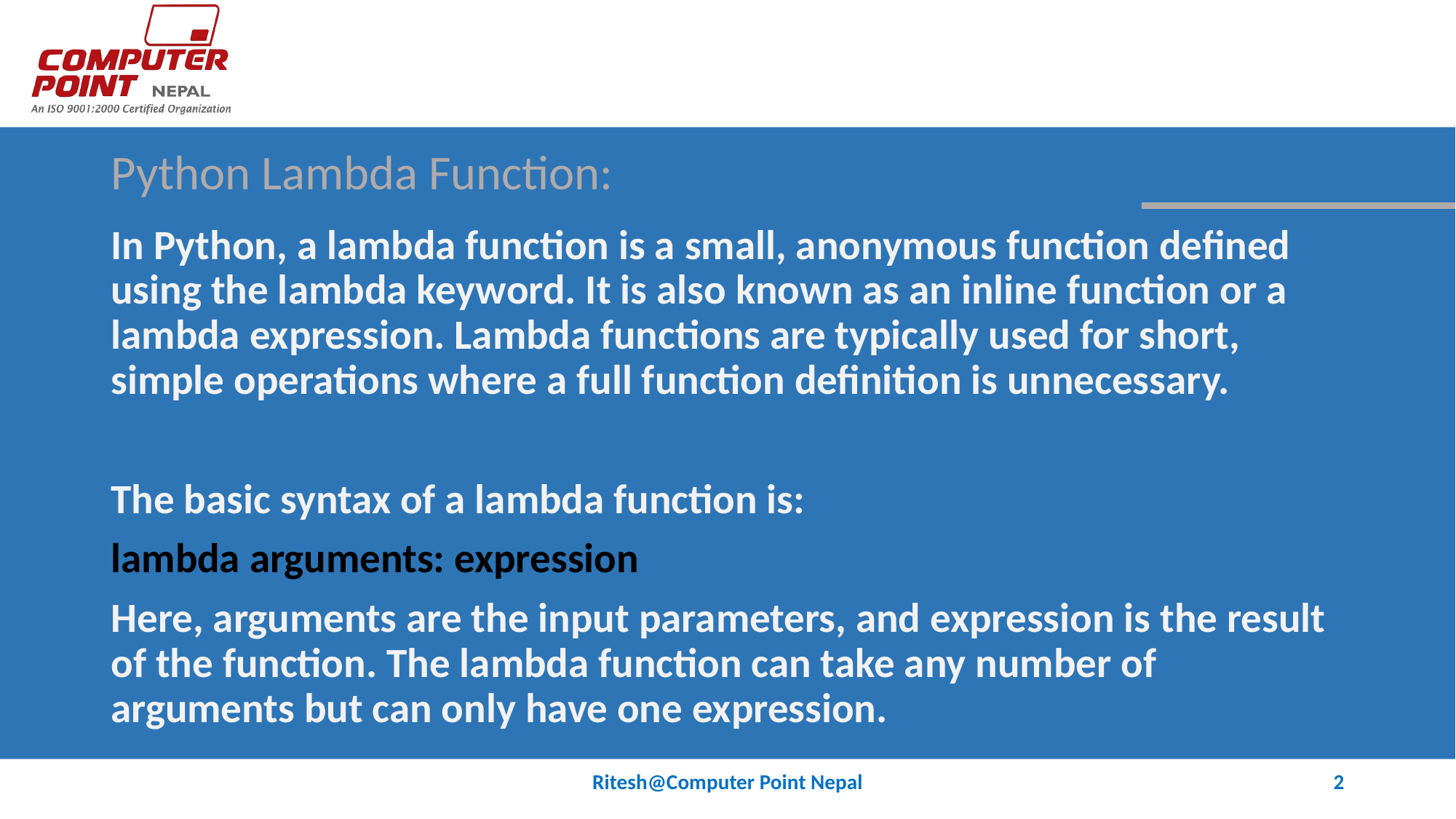

# Python Lambda Function:
In Python, a lambda function is a small, anonymous function defined using the lambda keyword. It is also known as an inline function or a lambda expression. Lambda functions are typically used for short, simple operations where a full function definition is unnecessary.

The basic syntax of a lambda function is:
lambda arguments: expression
Here, arguments are the input parameters, and expression is the result of the function. The lambda function can take any number of arguments but can only have one expression.

Ritesh@Computer Point Nepal

2